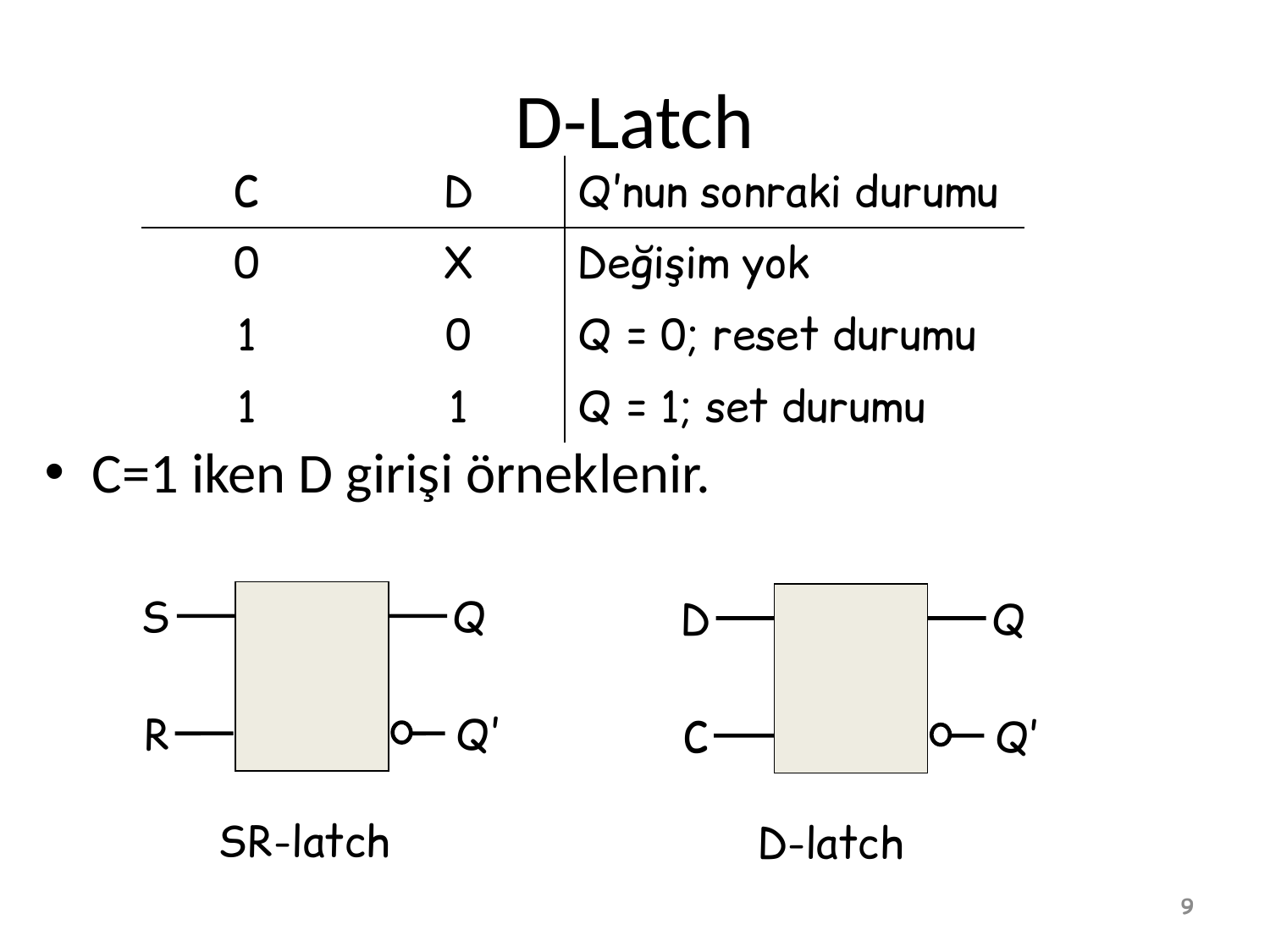

# D-Latch
| C | D | Q’nun sonraki durumu |
| --- | --- | --- |
| 0 | X | Değişim yok |
| 1 | 0 | Q = 0; reset durumu |
| 1 | 1 | Q = 1; set durumu |
C=1 iken D girişi örneklenir.

S
Q

R
Q’

SR-latch

D
Q

C
Q’

D-latch
9